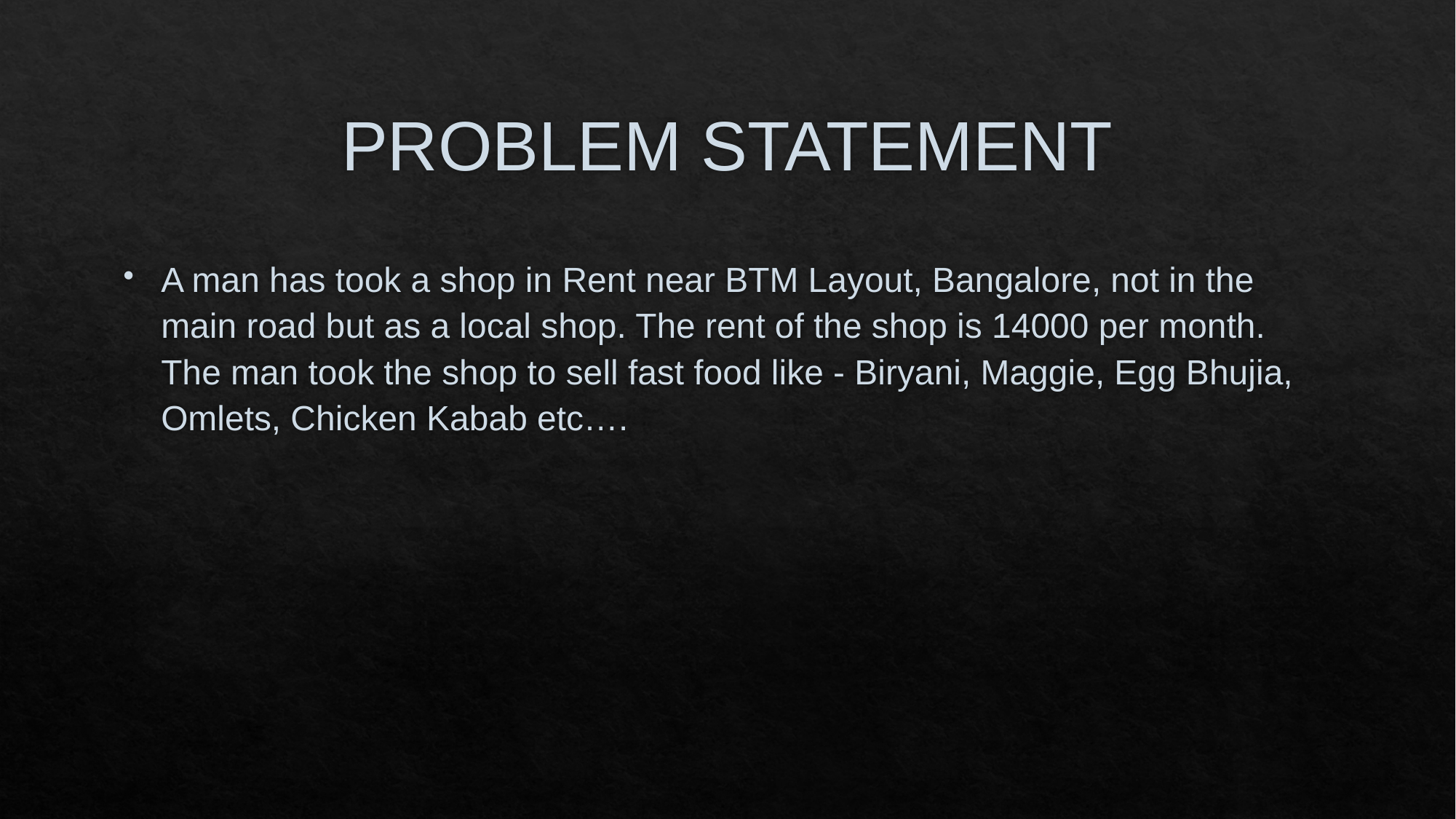

# PROBLEM STATEMENT
A man has took a shop in Rent near BTM Layout, Bangalore, not in the main road but as a local shop. The rent of the shop is 14000 per month. The man took the shop to sell fast food like - Biryani, Maggie, Egg Bhujia, Omlets, Chicken Kabab etc….